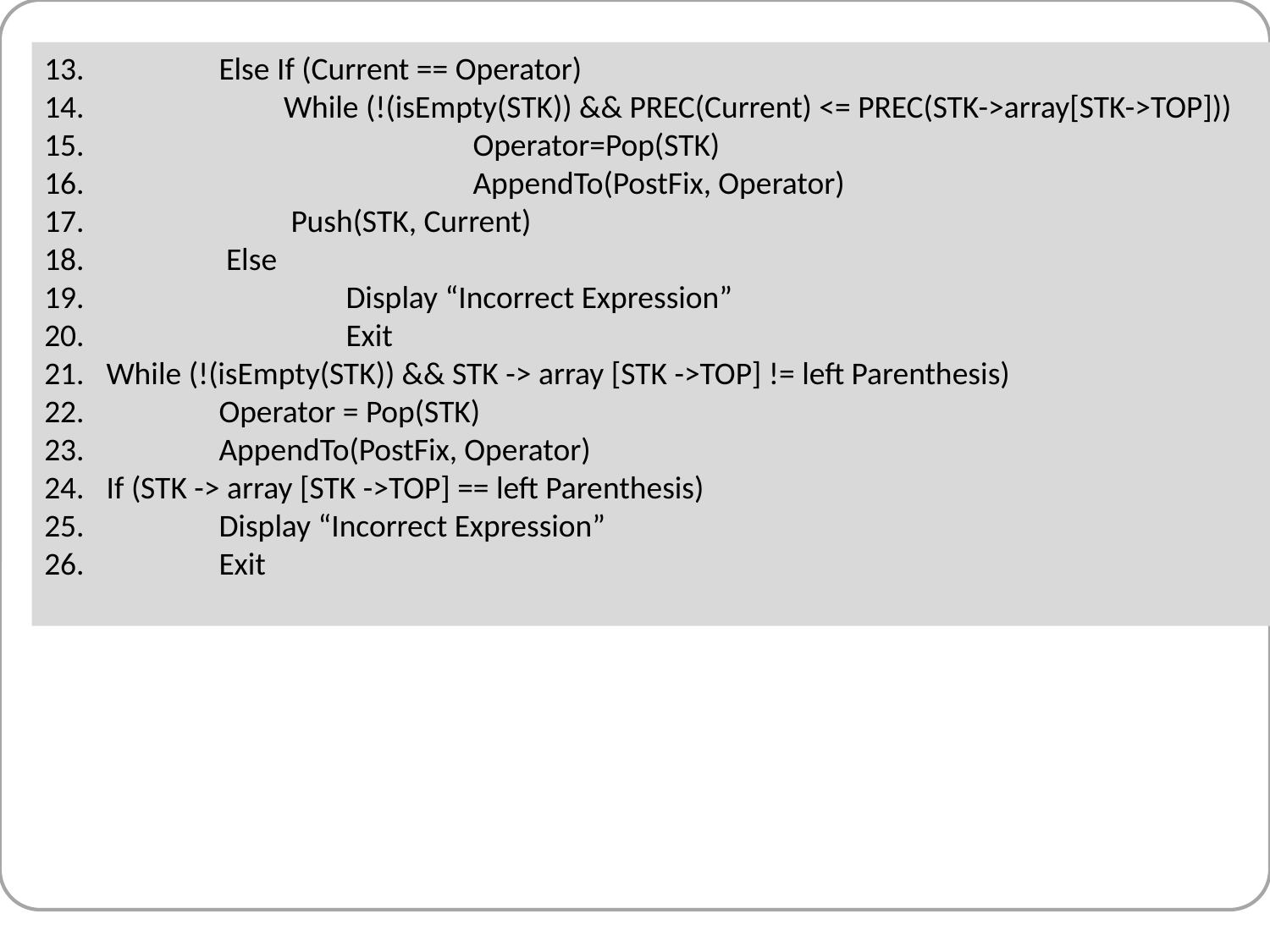

13. 	 	Else If (Current == Operator)
 	         While (!(isEmpty(STK)) && PREC(Current) <= PREC(STK->array[STK->TOP]))
 			Operator=Pop(STK)
 			AppendTo(PostFix, Operator)
 	          Push(STK, Current)
  	 Else
 		Display “Incorrect Expression”
 		Exit
  While (!(isEmpty(STK)) && STK -> array [STK ->TOP] != left Parenthesis)
 	Operator = Pop(STK)
 	AppendTo(PostFix, Operator)
  If (STK -> array [STK ->TOP] == left Parenthesis)
 	Display “Incorrect Expression”
 	Exit